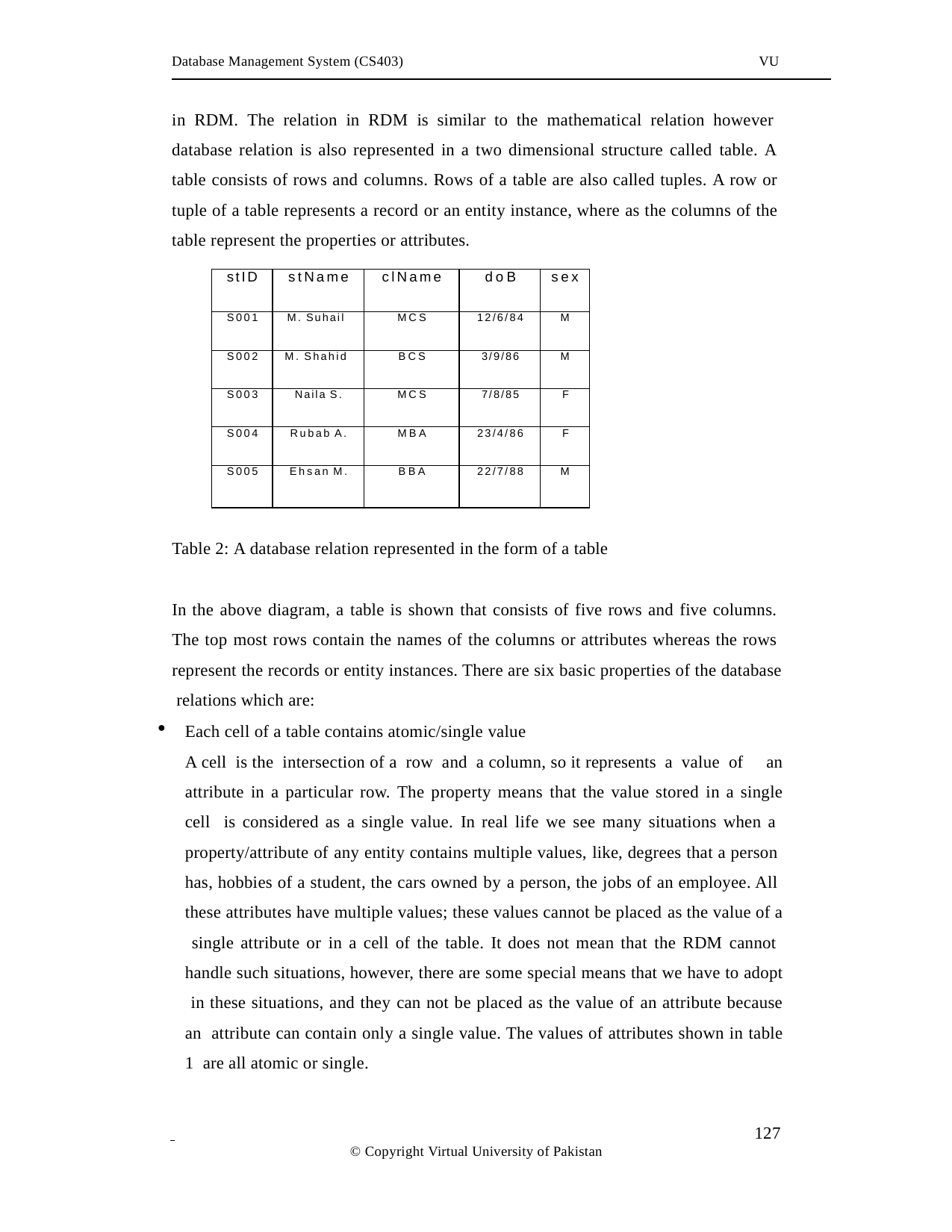

Database Management System (CS403)
VU

in RDM. The relation in RDM is similar to the mathematical relation however  database relation is also represented in a two dimensional structure called table. A  table consists of rows and columns. Rows of a table are also called tuples. A row or  tuple of a table represents a record or an entity instance, where as the columns of the  table represent the properties or attributes.
| stID | stName | clName | doB | sex |
| --- | --- | --- | --- | --- |
| S001 | M. Suhail | MCS | 12/6/84 | M |
| S002 | M. Shahid | BCS | 3/9/86 | M |
| S003 | Naila S. | MCS | 7/8/85 | F |
| S004 | Rubab A. | MBA | 23/4/86 | F |
| S005 | Ehsan M. | BBA | 22/7/88 | M |
Table 2: A database relation represented in the form of a table

In the above diagram, a table is shown that consists of five rows and five columns.  The top most rows contain the names of the columns or attributes whereas the rows  represent the records or entity instances. There are six basic properties of the database  relations which are:
Each cell of a table contains atomic/single value
A cell  is the  intersection of a  row  and  a column, so it represents  a  value  of     an
attribute in a particular row. The property means that the value stored in a single cell  is considered as a single value. In real life we see many situations when a  property/attribute of any entity contains multiple values, like, degrees that a person  has, hobbies of a student, the cars owned by a person, the jobs of an employee. All  these attributes have multiple values; these values cannot be placed as the value of a  single attribute or in a cell of the table. It does not mean that the RDM cannot  handle such situations, however, there are some special means that we have to adopt  in these situations, and they can not be placed as the value of an attribute because an  attribute can contain only a single value. The values of attributes shown in table 1  are all atomic or single.
 	127
© Copyright Virtual University of Pakistan